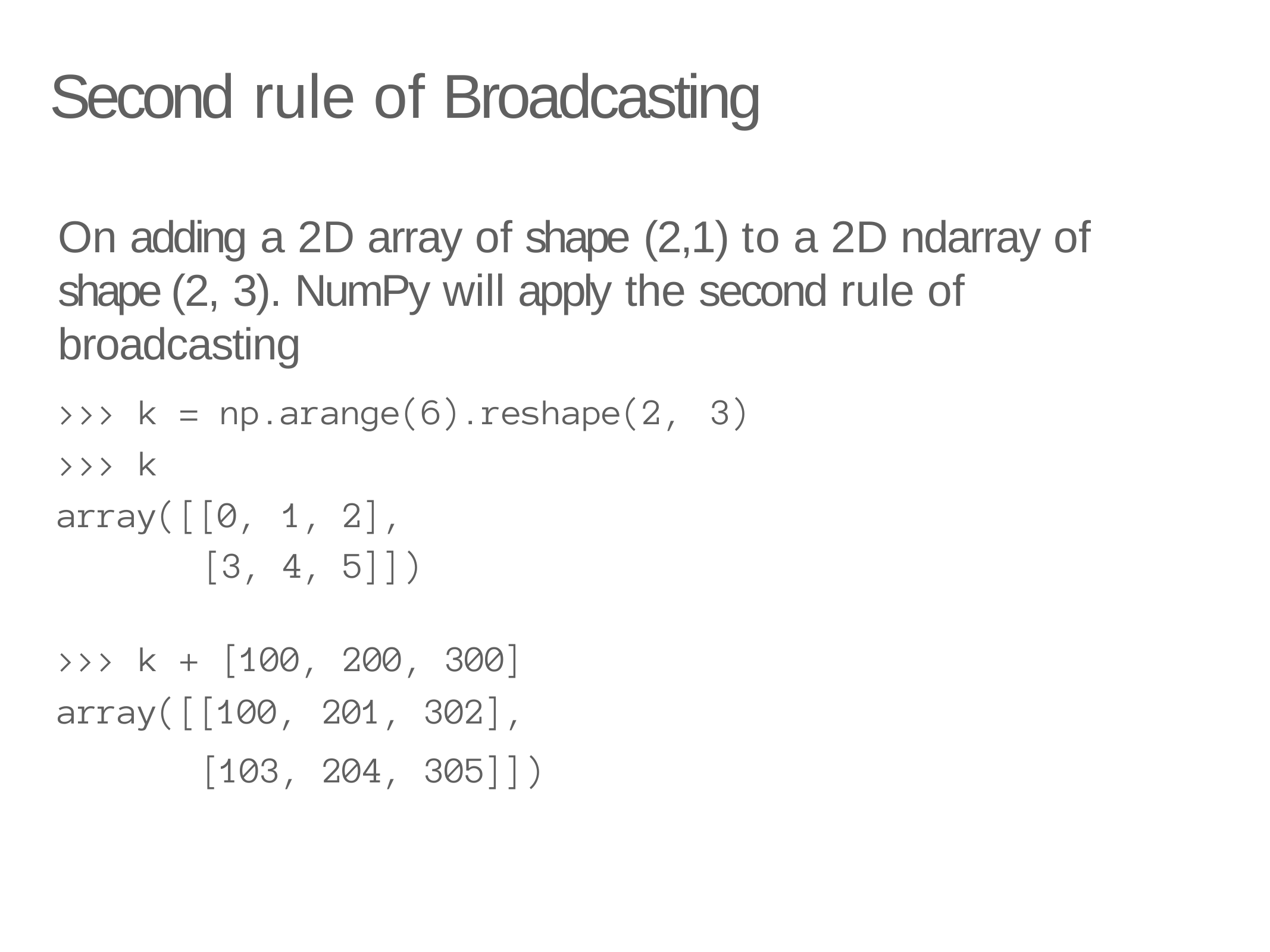

# Second rule of Broadcasting
On adding a 2D array of shape (2,1) to a 2D ndarray of shape (2, 3). NumPy will apply the second rule of broadcasting
| >>> | k | = | np.arange(6).reshape(2, | 3) |
| --- | --- | --- | --- | --- |
| >>> | k |  |  |  |
| array([[0, |  |  |  | 1, | 2], |  |
| --- | --- | --- | --- | --- | --- | --- |
| [3, |  |  |  | 4, | 5]]) |  |
| >>> | k | + | [100, |  | 200, | 300] |
| array([[100, |  |  |  |  | 201, | 302], |
| [103, |  |  |  |  | 204, | 305]]) |